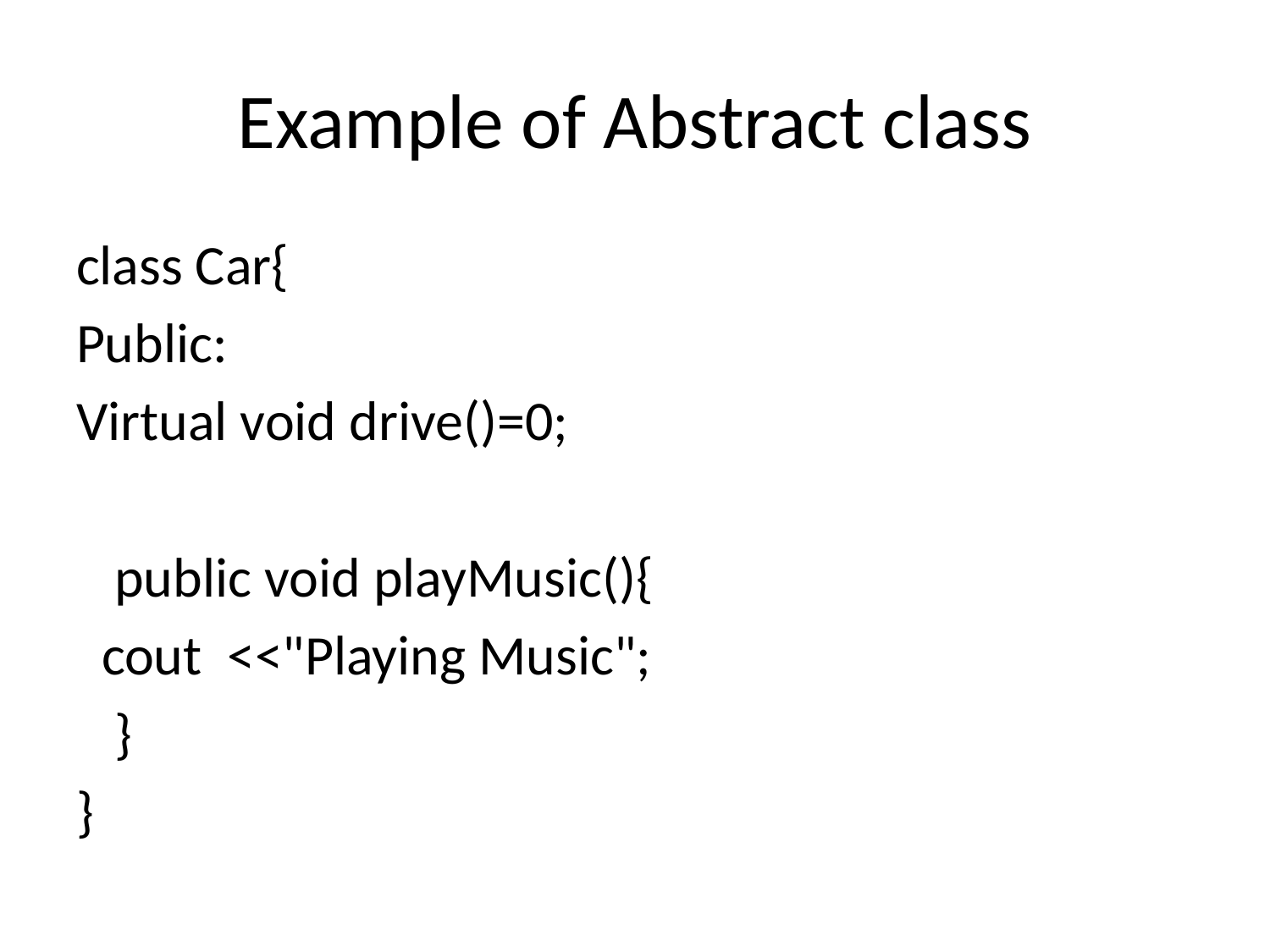

# Example of Abstract class
class Car{
Public:
Virtual void drive()=0;

   public void playMusic(){
  cout  <<"Playing Music";
   }
}